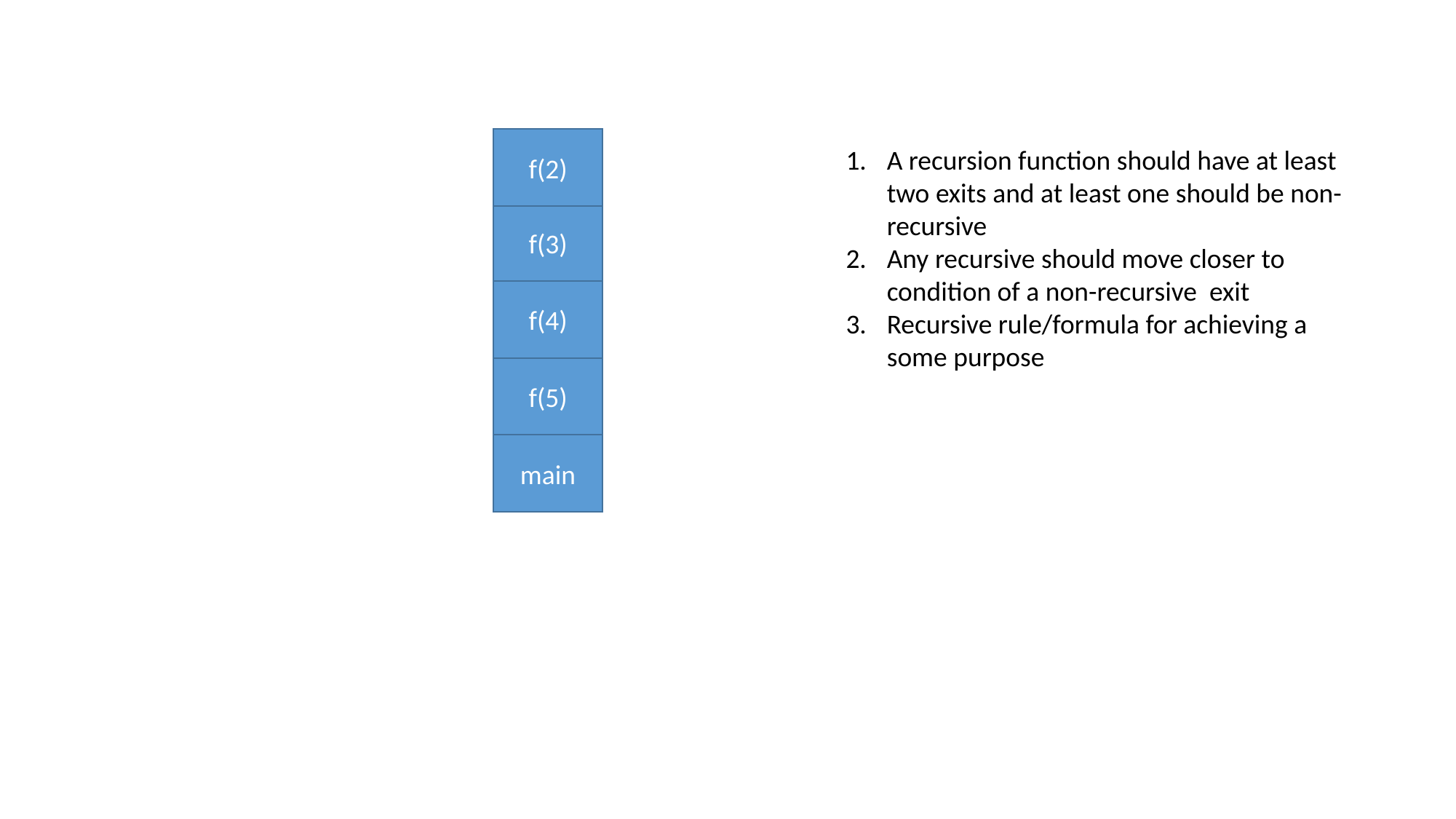

f(2)
A recursion function should have at least two exits and at least one should be non-recursive
Any recursive should move closer to condition of a non-recursive  exit
Recursive rule/formula for achieving a some purpose
f(3)
f(4)
f(5)
main